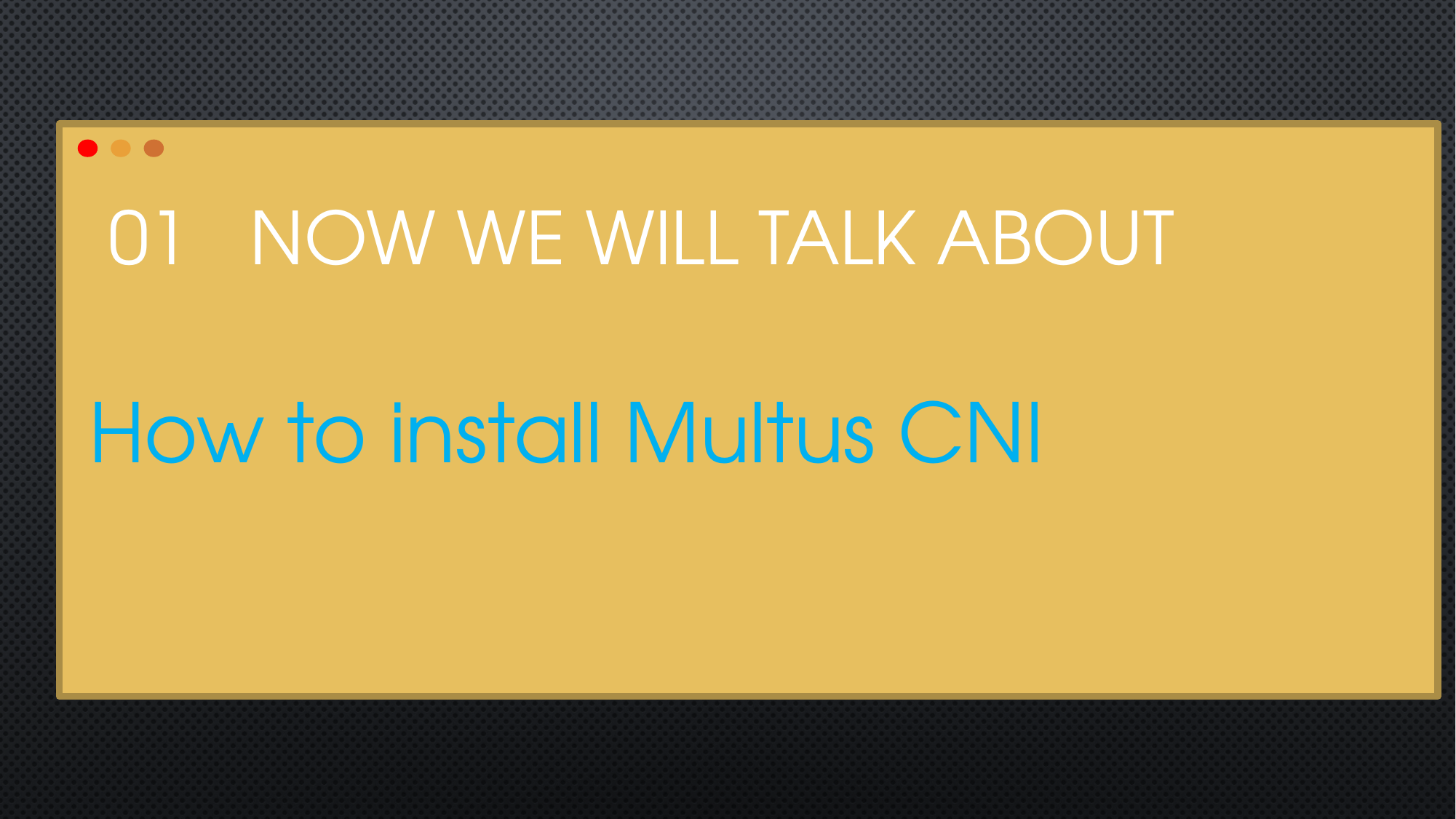

01   NOW WE WILL TALK ABOUT
How to install Multus CNI